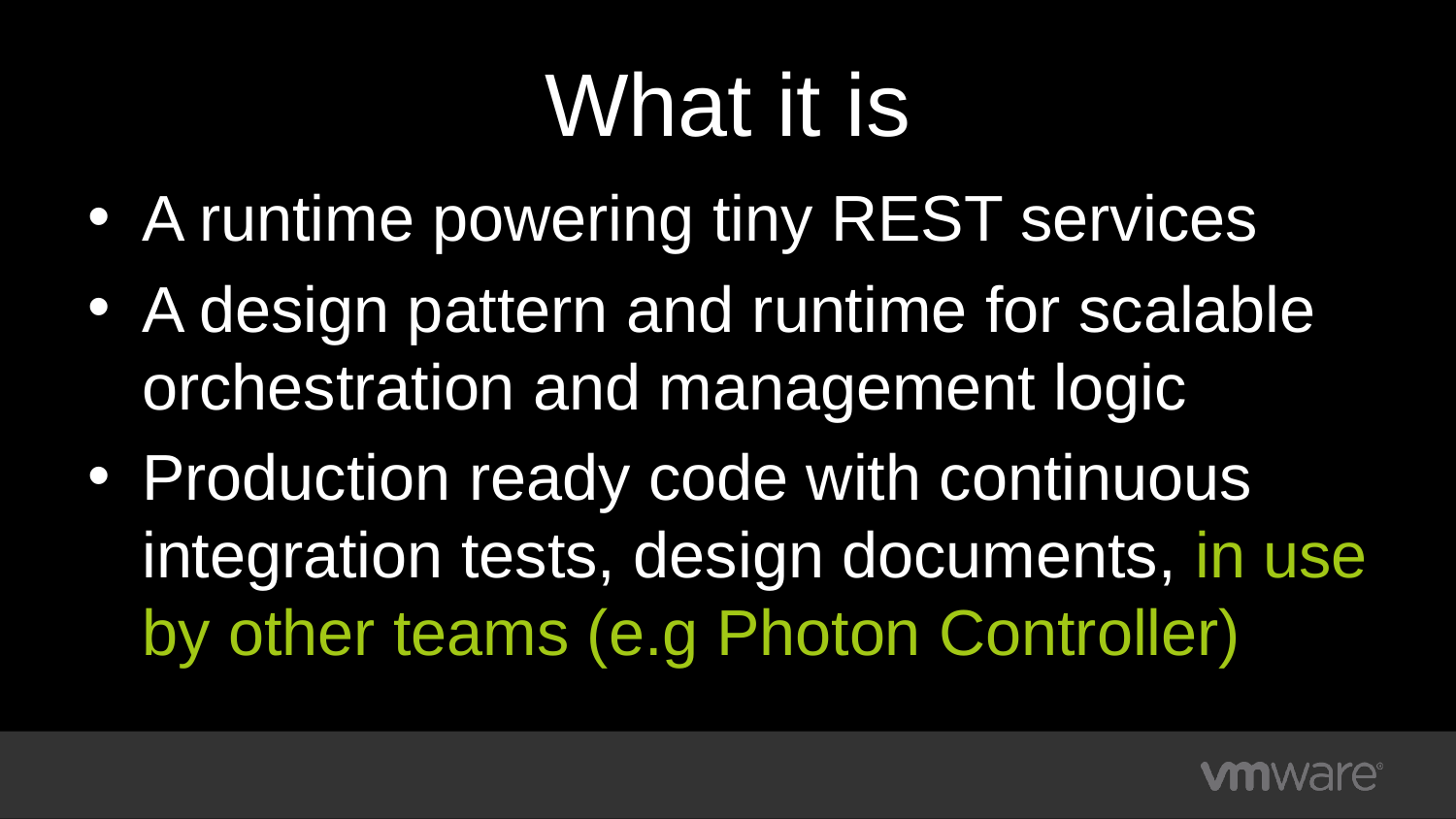

# What it is
A runtime powering tiny REST services
A design pattern and runtime for scalable orchestration and management logic
Production ready code with continuous integration tests, design documents, in use by other teams (e.g Photon Controller)